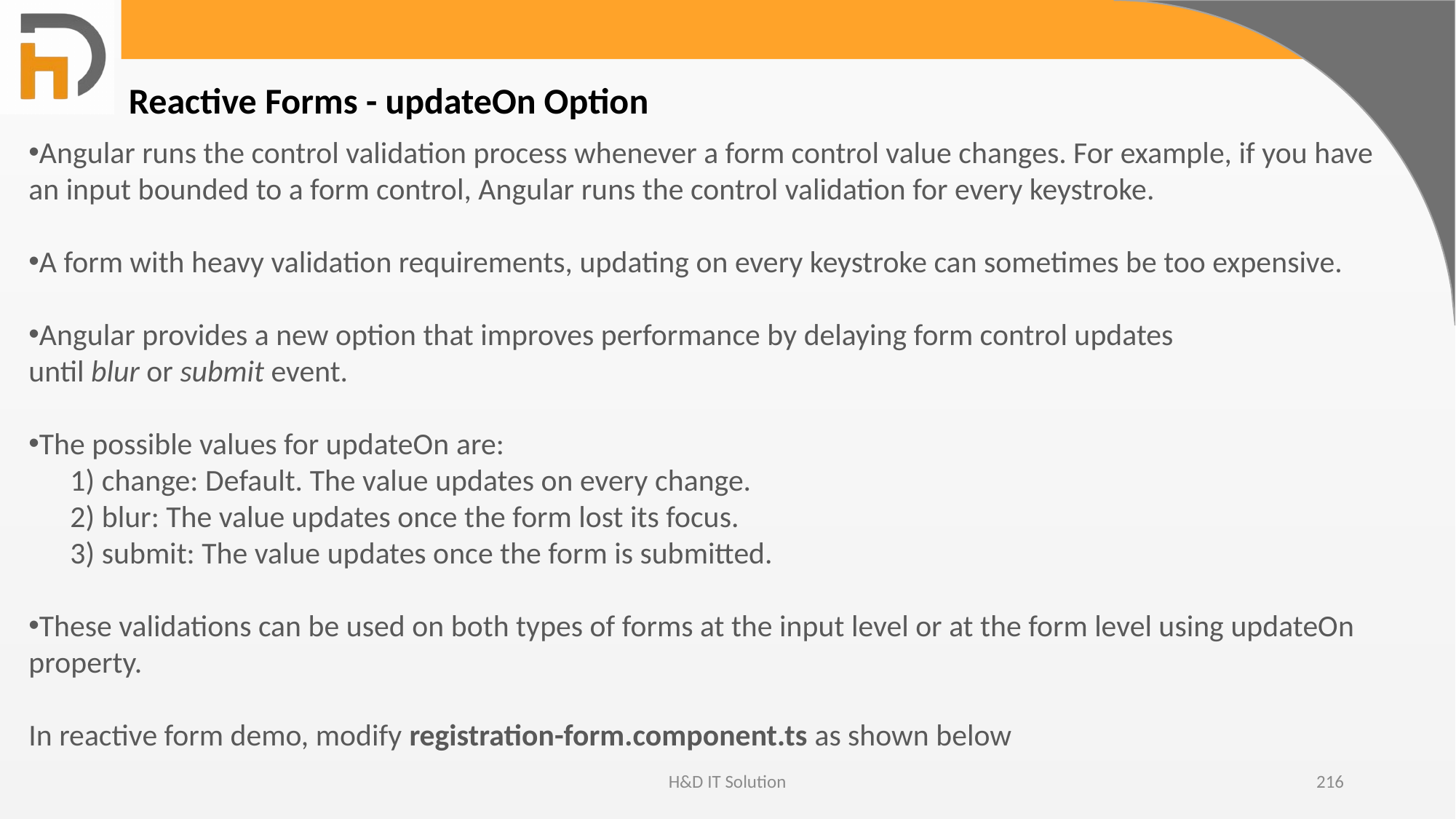

Reactive Forms - updateOn Option
Angular runs the control validation process whenever a form control value changes. For example, if you have an input bounded to a form control, Angular runs the control validation for every keystroke.

A form with heavy validation requirements, updating on every keystroke can sometimes be too expensive.

Angular provides a new option that improves performance by delaying form control updates until blur or submit event.

The possible values for updateOn are:
      1) change: Default. The value updates on every change.
      2) blur: The value updates once the form lost its focus.
      3) submit: The value updates once the form is submitted.

These validations can be used on both types of forms at the input level or at the form level using updateOn property.

In reactive form demo, modify registration-form.component.ts as shown below
H&D IT Solution
216